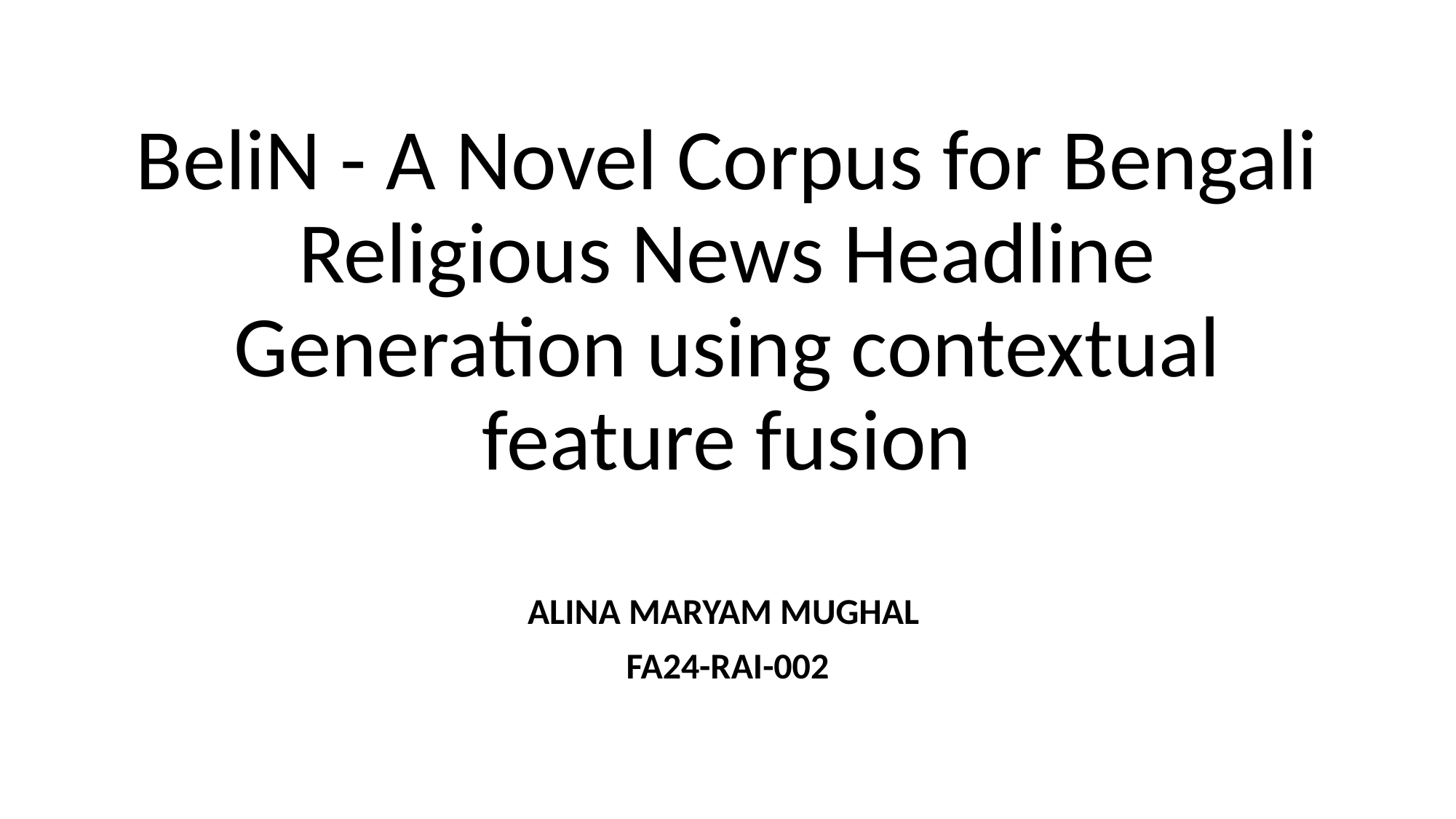

# BeliN - A Novel Corpus for Bengali Religious News Headline Generation using contextual feature fusion

ALINA MARYAM MUGHAL
FA24-RAI-002